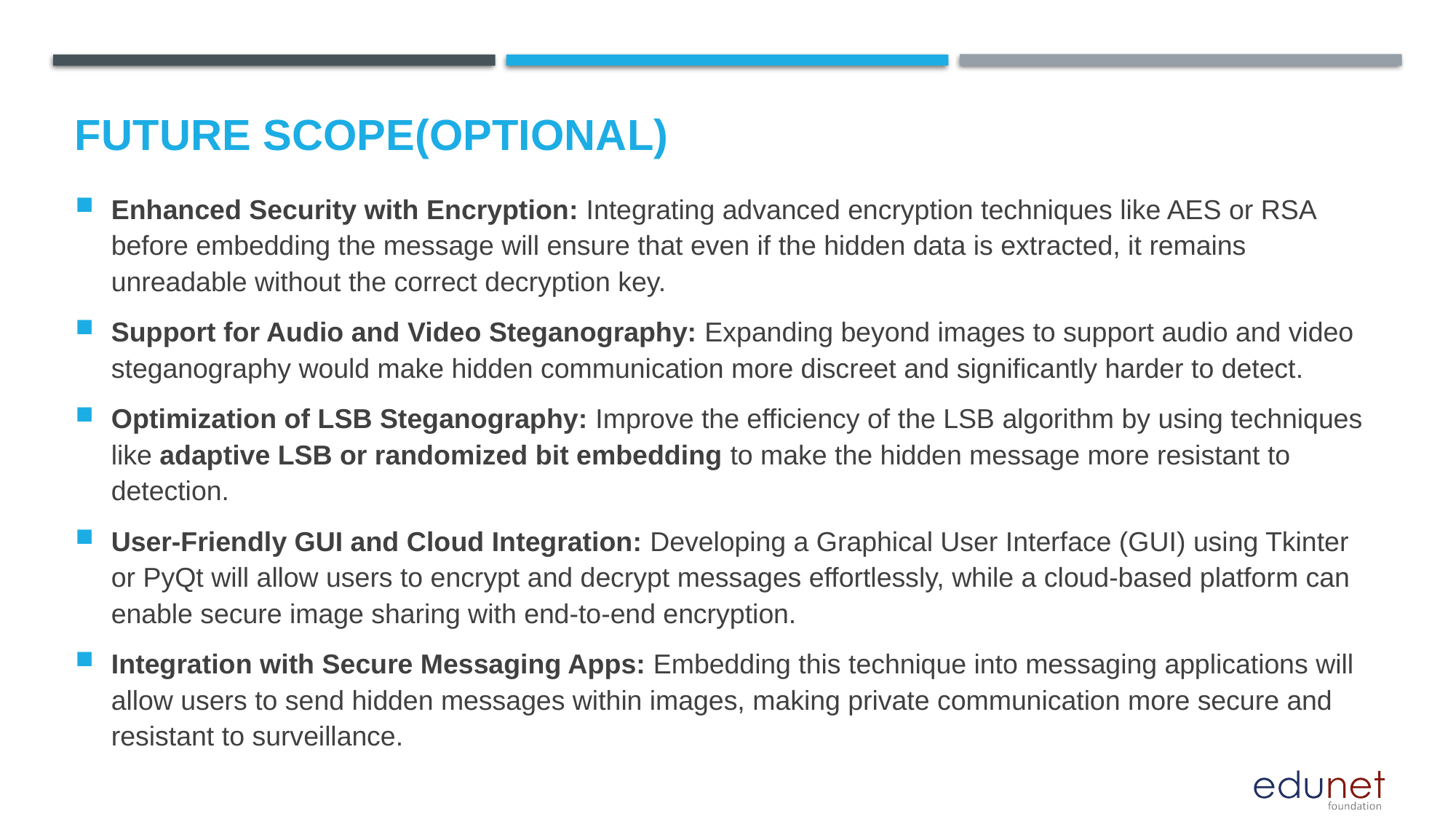

Future scope(optional)
Enhanced Security with Encryption: Integrating advanced encryption techniques like AES or RSA before embedding the message will ensure that even if the hidden data is extracted, it remains unreadable without the correct decryption key.
Support for Audio and Video Steganography: Expanding beyond images to support audio and video steganography would make hidden communication more discreet and significantly harder to detect.
Optimization of LSB Steganography: Improve the efficiency of the LSB algorithm by using techniques like adaptive LSB or randomized bit embedding to make the hidden message more resistant to detection.
User-Friendly GUI and Cloud Integration: Developing a Graphical User Interface (GUI) using Tkinter or PyQt will allow users to encrypt and decrypt messages effortlessly, while a cloud-based platform can enable secure image sharing with end-to-end encryption.
Integration with Secure Messaging Apps: Embedding this technique into messaging applications will allow users to send hidden messages within images, making private communication more secure and resistant to surveillance.